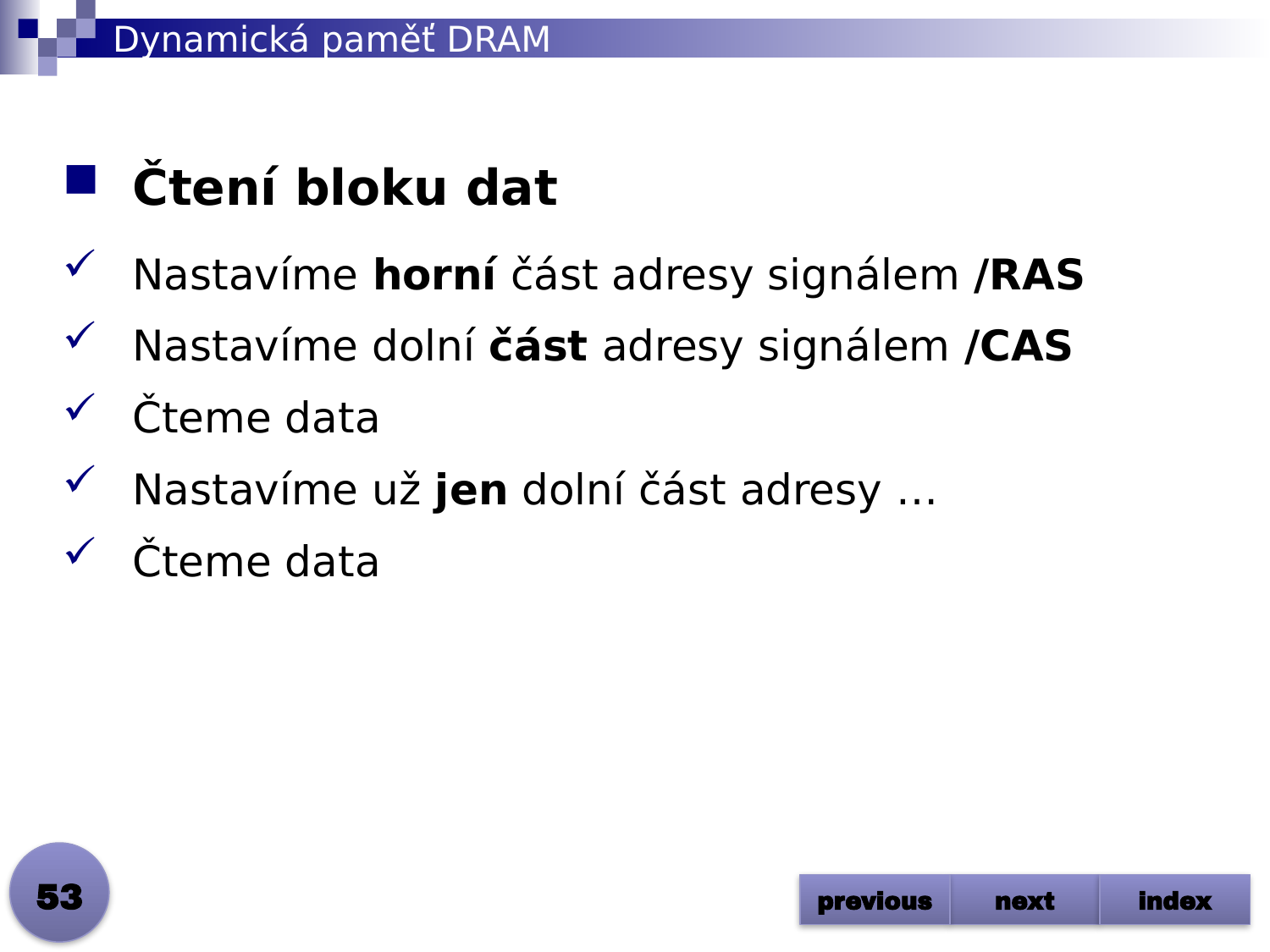

# Dynamická paměť DRAM
Čtení bloku dat
Nastavíme horní část adresy signálem /RAS
Nastavíme dolní část adresy signálem /CAS
Čteme data
Nastavíme už jen dolní část adresy …
Čteme data

53
previous
next
index